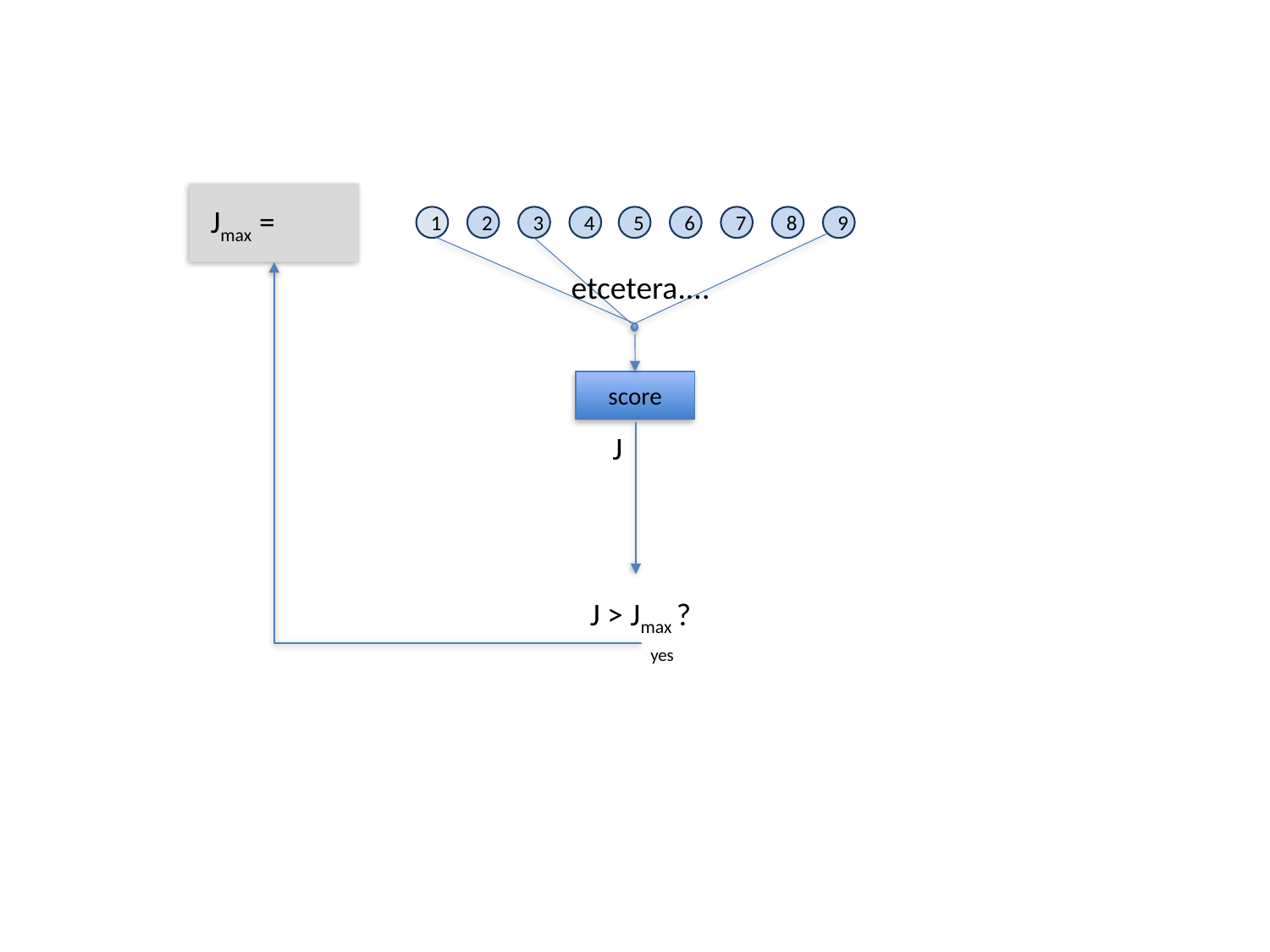

Jmax =
1
2
3
4
5
6
7
8
9
etcetera....
yes

score
J
J > Jmax ?